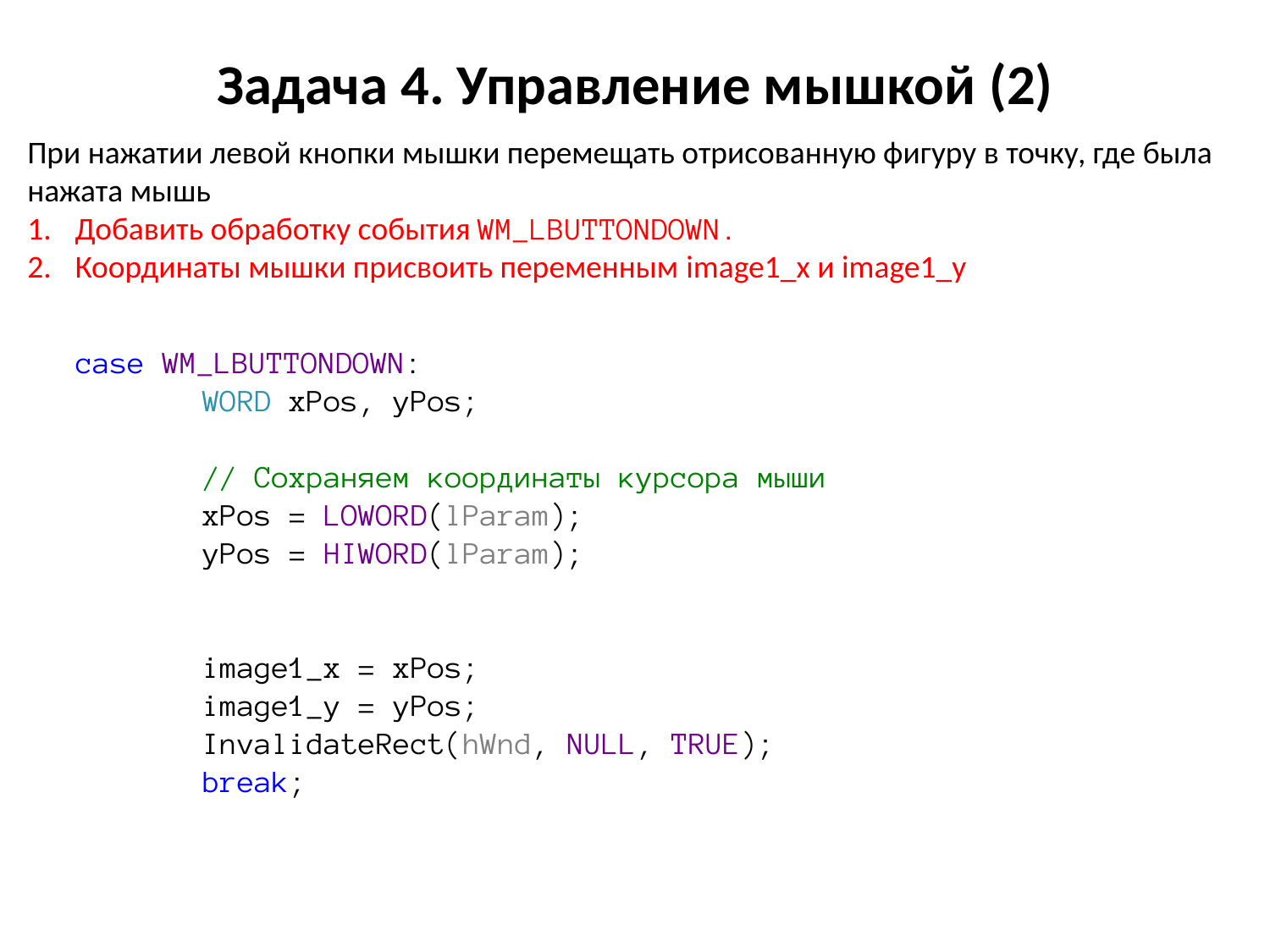

# Задача 4. Управление мышкой (2)
При нажатии левой кнопки мышки перемещать отрисованную фигуру в точку, где была нажата мышь
Добавить обработку события WM_LBUTTONDOWN.
Координаты мышки присвоить переменным image1_x и image1_y

case WM_LBUTTONDOWN:
	WORD xPos, yPos;

	// Сохраняем координаты курсора мыши
	xPos = LOWORD(lParam);
	yPos = HIWORD(lParam);

	image1_x = xPos;
	image1_y = yPos;
	InvalidateRect(hWnd, NULL, TRUE);
	break;